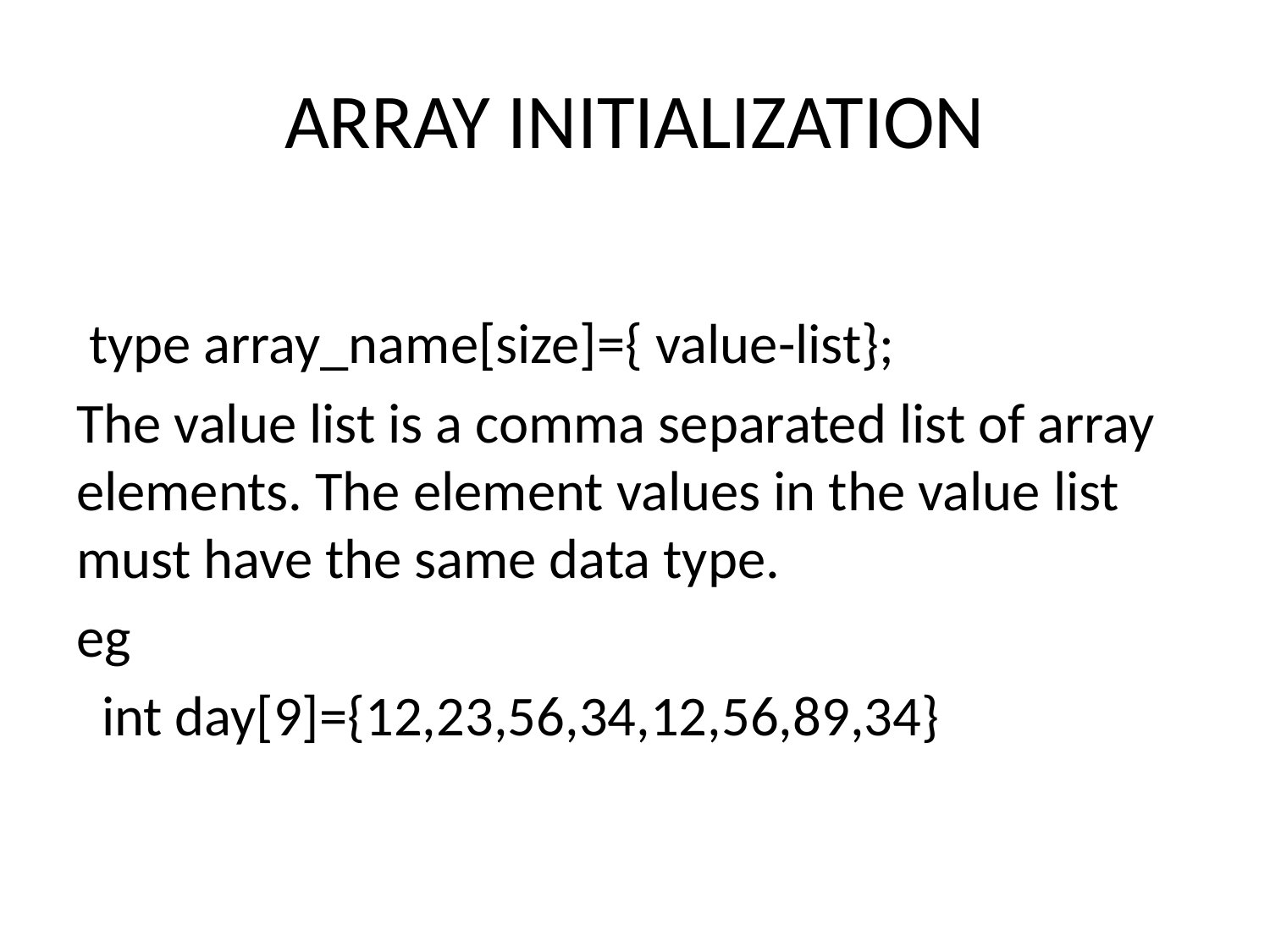

# ARRAY INITIALIZATION

 type array_name[size]={ value-list};
The value list is a comma separated list of array elements. The element values in the value list must have the same data type.
eg
  int day[9]={12,23,56,34,12,56,89,34}